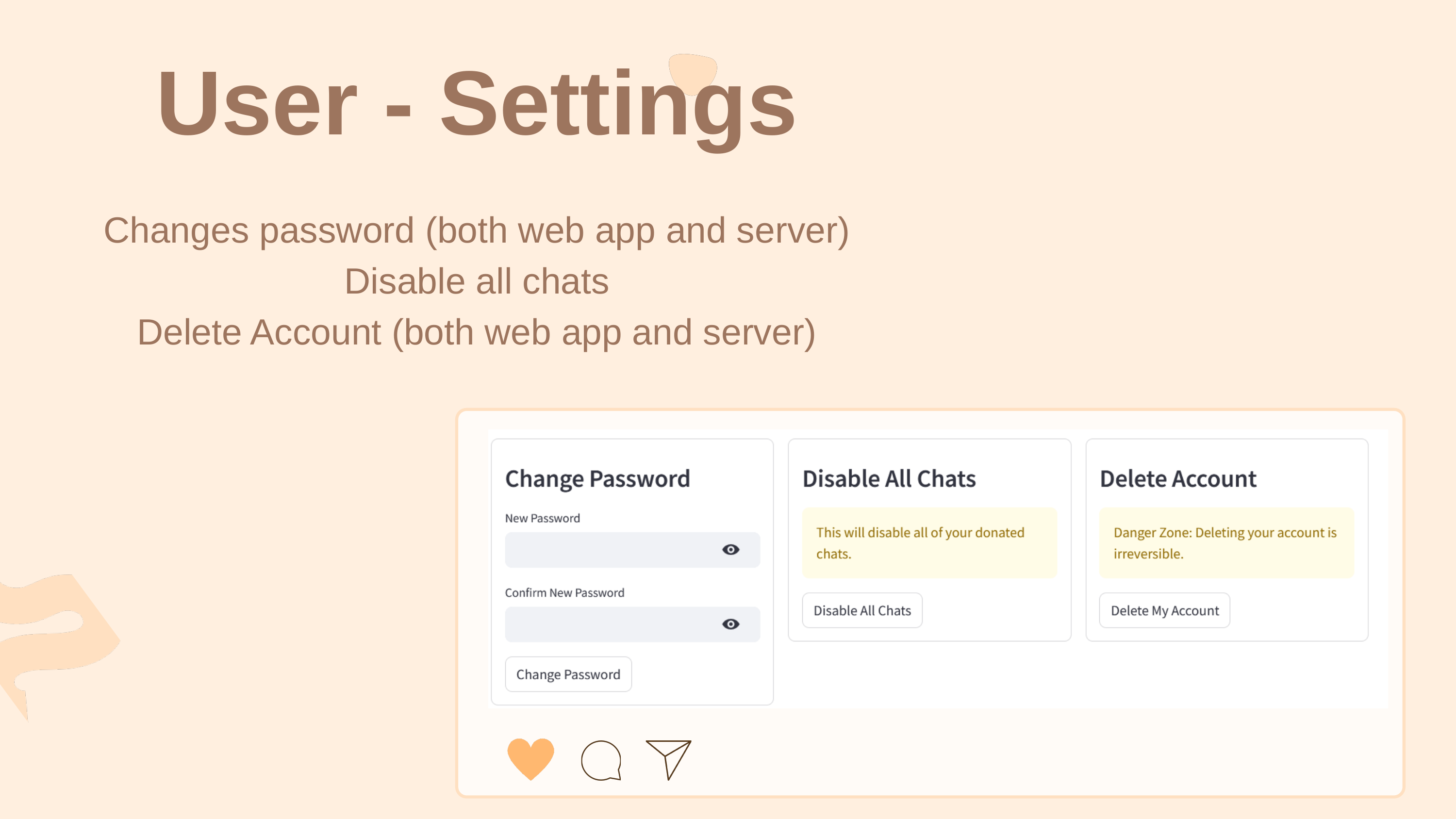

User - Settings
Changes password (both web app and server)
Disable all chats
Delete Account (both web app and server)